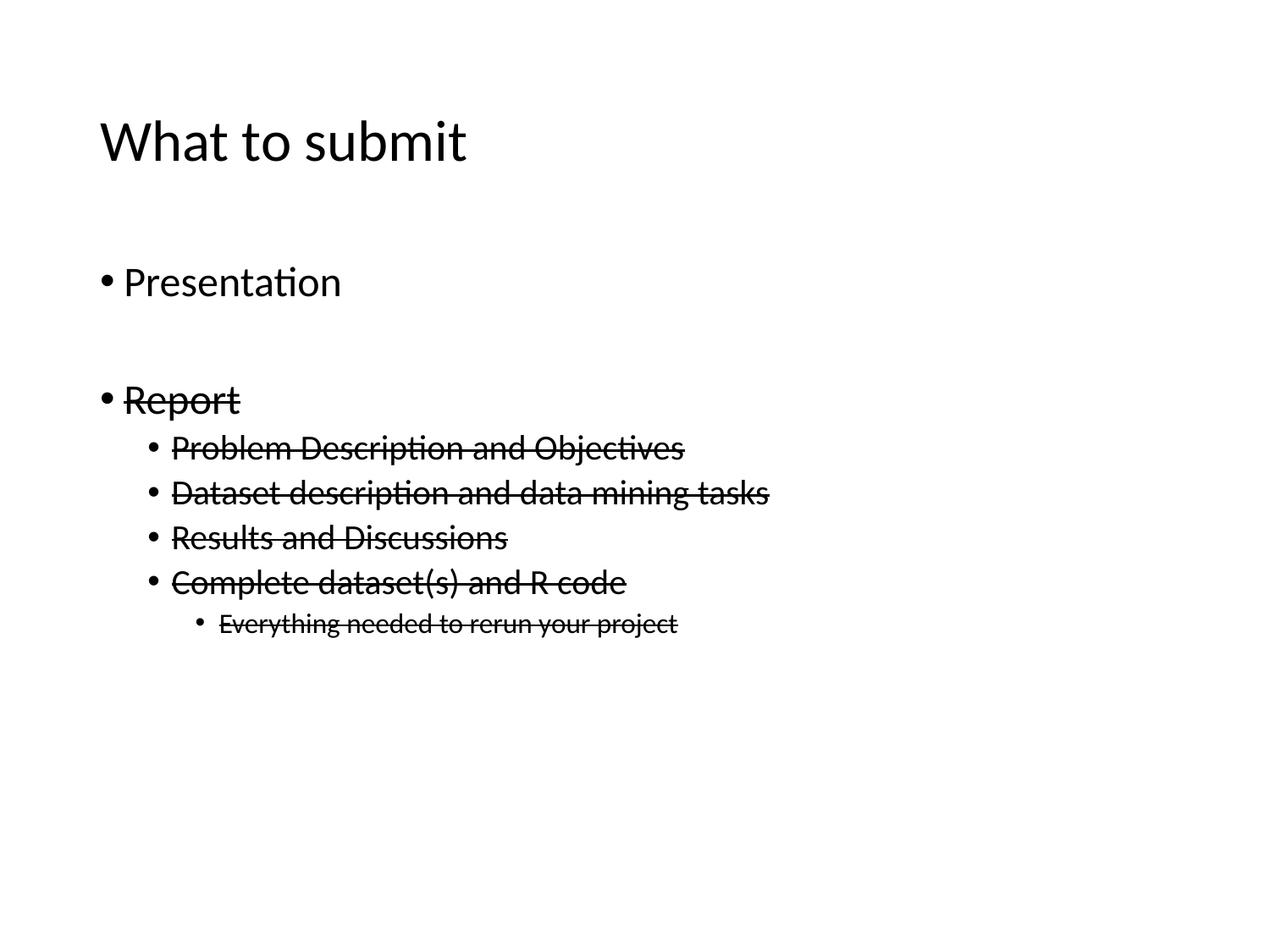

# What to submit
Presentation

Report
Problem Description and Objectives
Dataset description and data mining tasks
Results and Discussions
Complete dataset(s) and R code
Everything needed to rerun your project